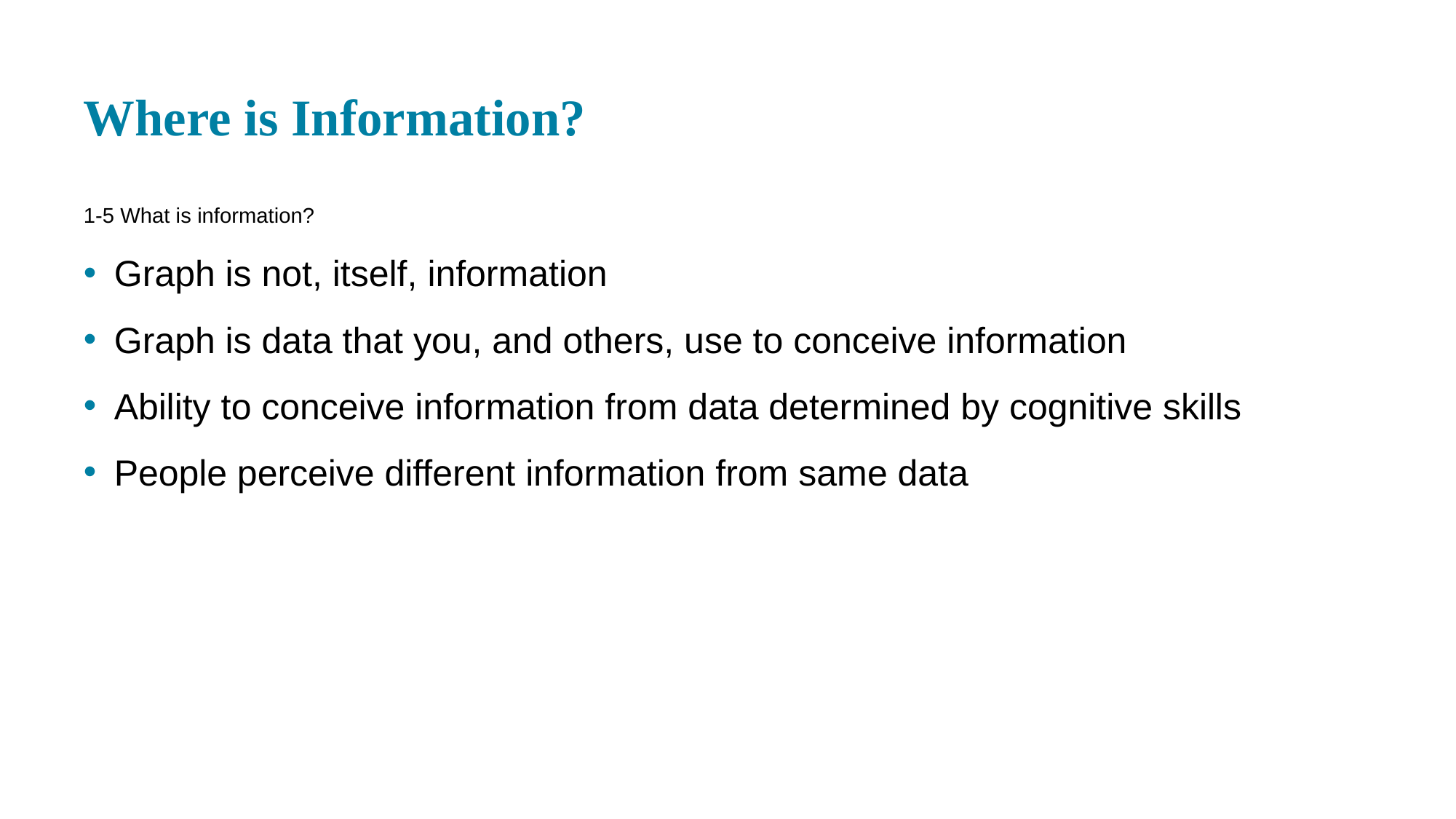

# Where is Information?
1-5 What is information?
Graph is not, itself, information
Graph is data that you, and others, use to conceive information
Ability to conceive information from data determined by cognitive skills
People perceive different information from same data